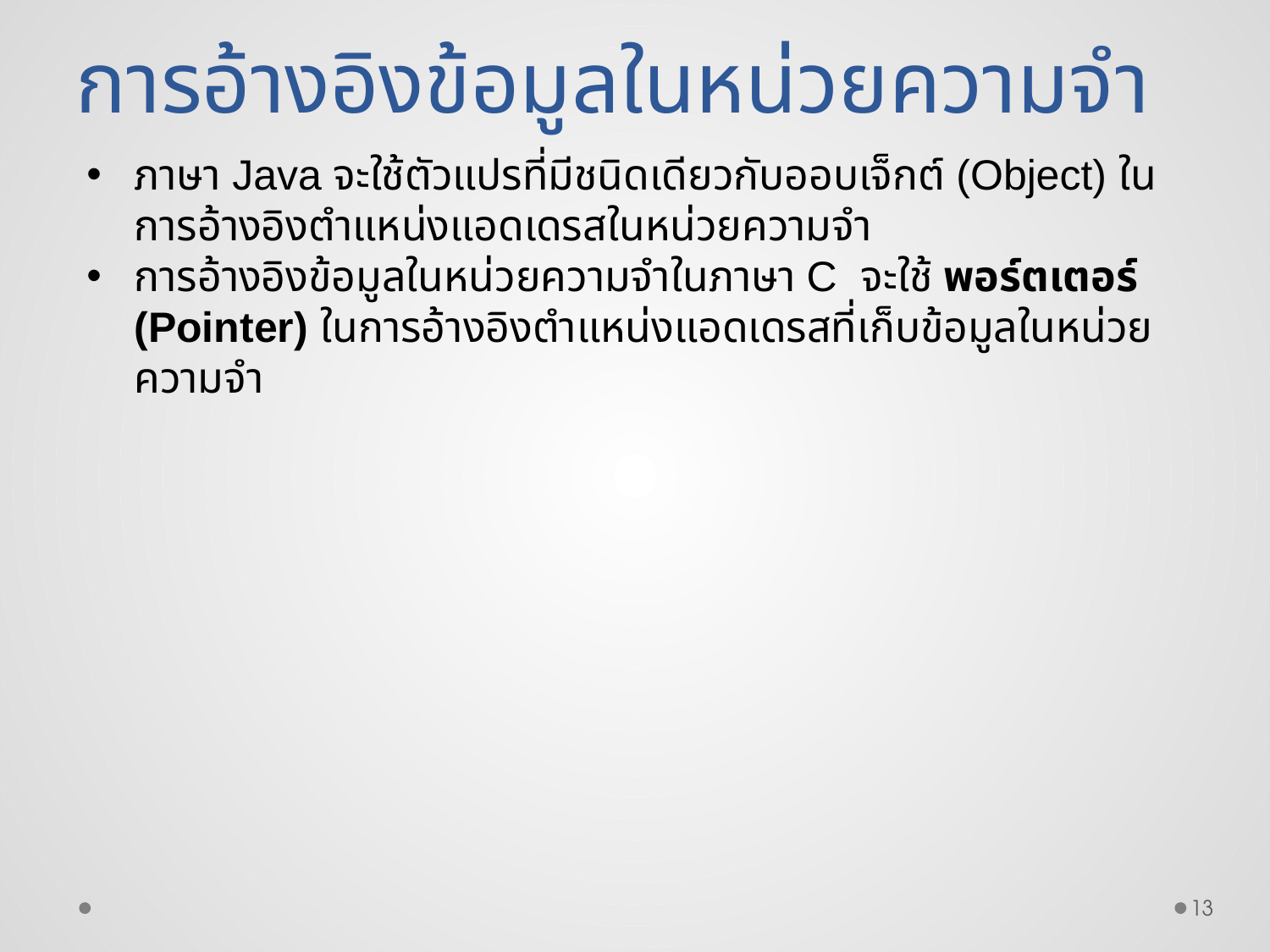

การอ้างอิงข้อมูลในหน่วยความจำ
ภาษา Java จะใช้ตัวแปรที่มีชนิดเดียวกับออบเจ็กต์ (Object) ในการอ้างอิงตำแหน่งแอดเดรสในหน่วยความจำ
การอ้างอิงข้อมูลในหน่วยความจำในภาษา C  จะใช้ พอร์ตเตอร์ (Pointer) ในการอ้างอิงตำแหน่งแอดเดรสที่เก็บข้อมูลในหน่วยความจำ
13